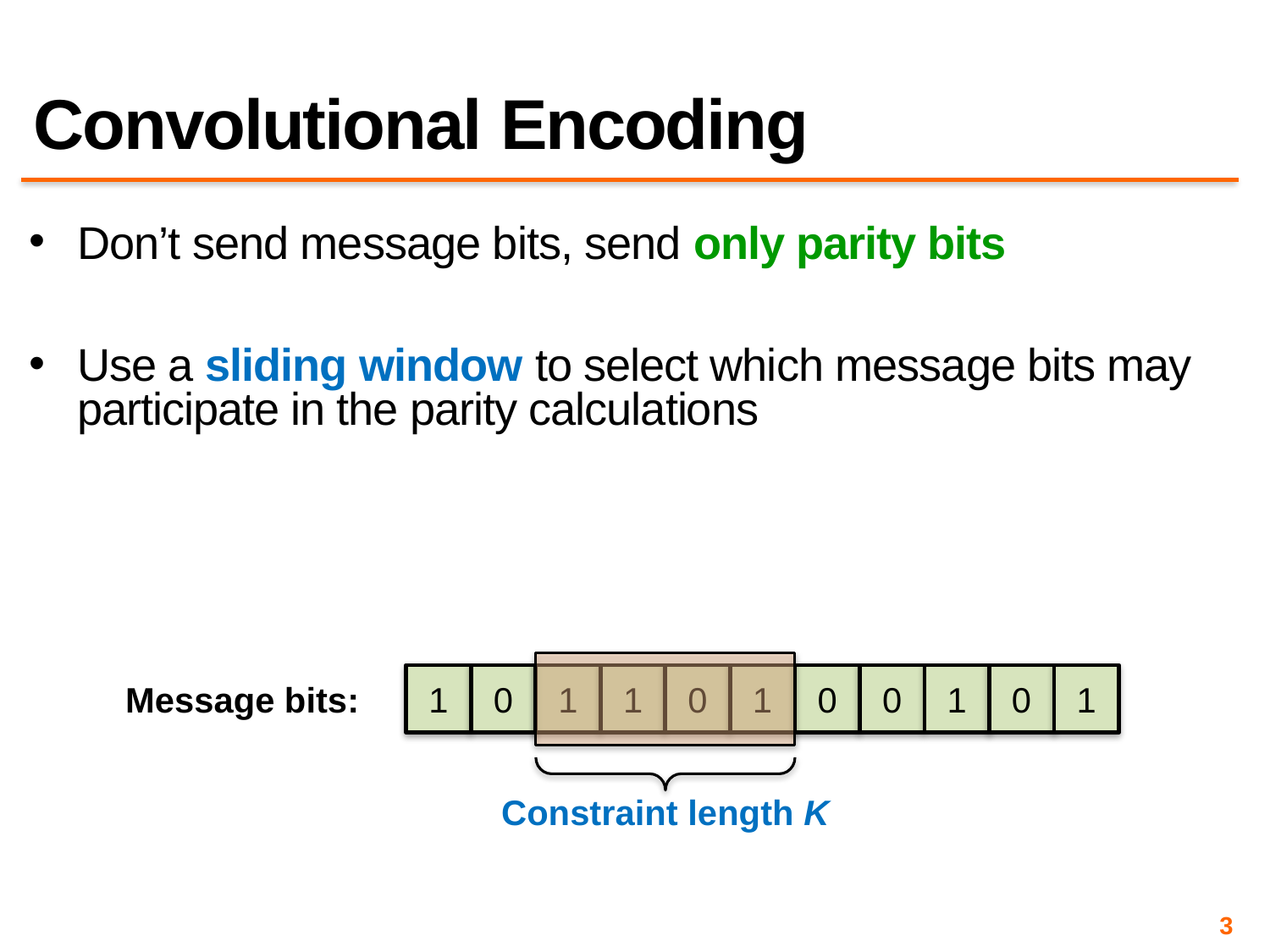

# Convolutional Encoding
Don’t send message bits, send only parity bits

Use a sliding window to select which message bits may participate in the parity calculations

Constraint length K
1
0
1
1
0
1
0
0
1
0
1
Message bits:
3